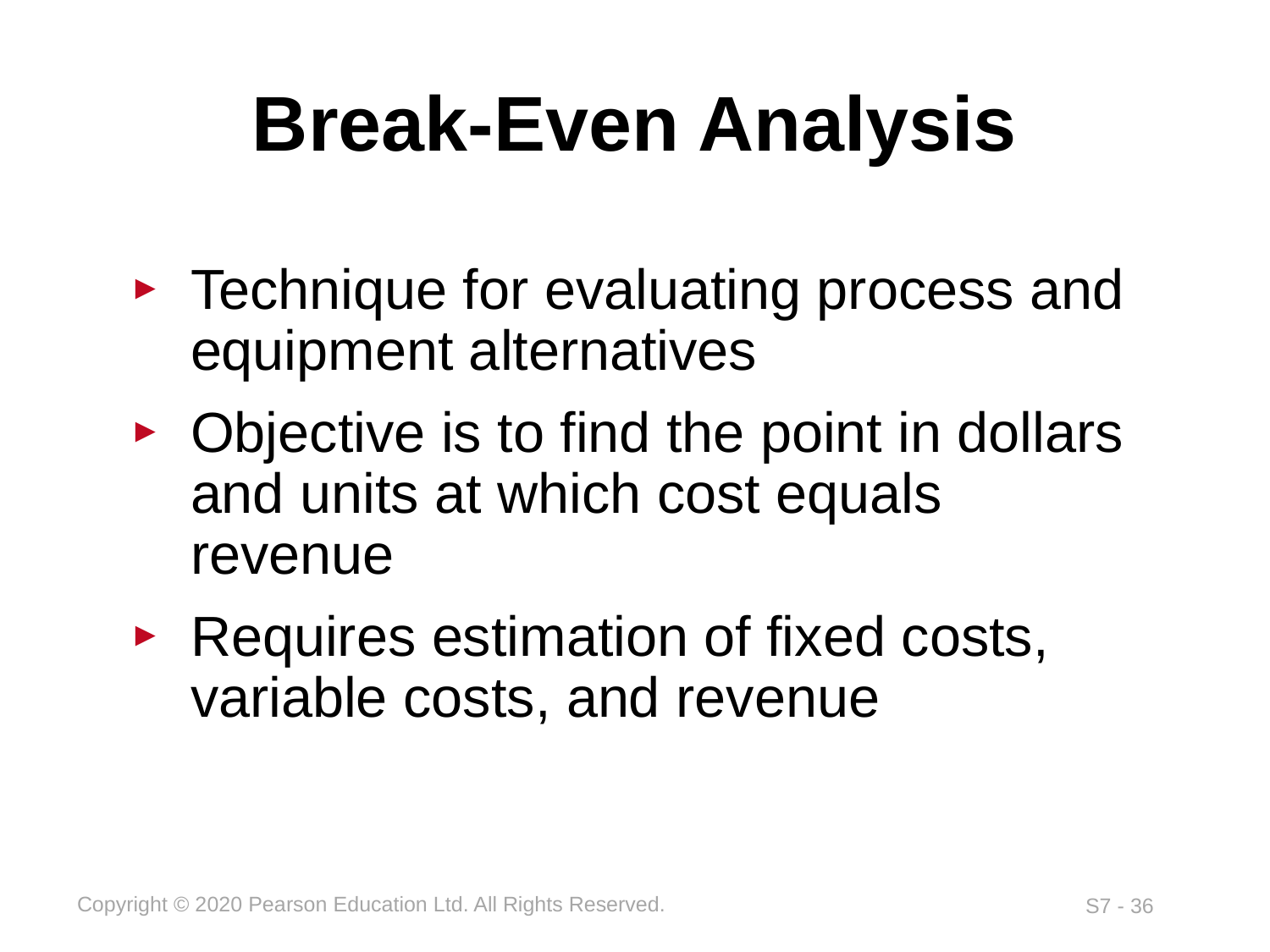

# Break-Even Analysis
Technique for evaluating process and equipment alternatives
Objective is to find the point in dollars and units at which cost equals revenue
Requires estimation of fixed costs, variable costs, and revenue